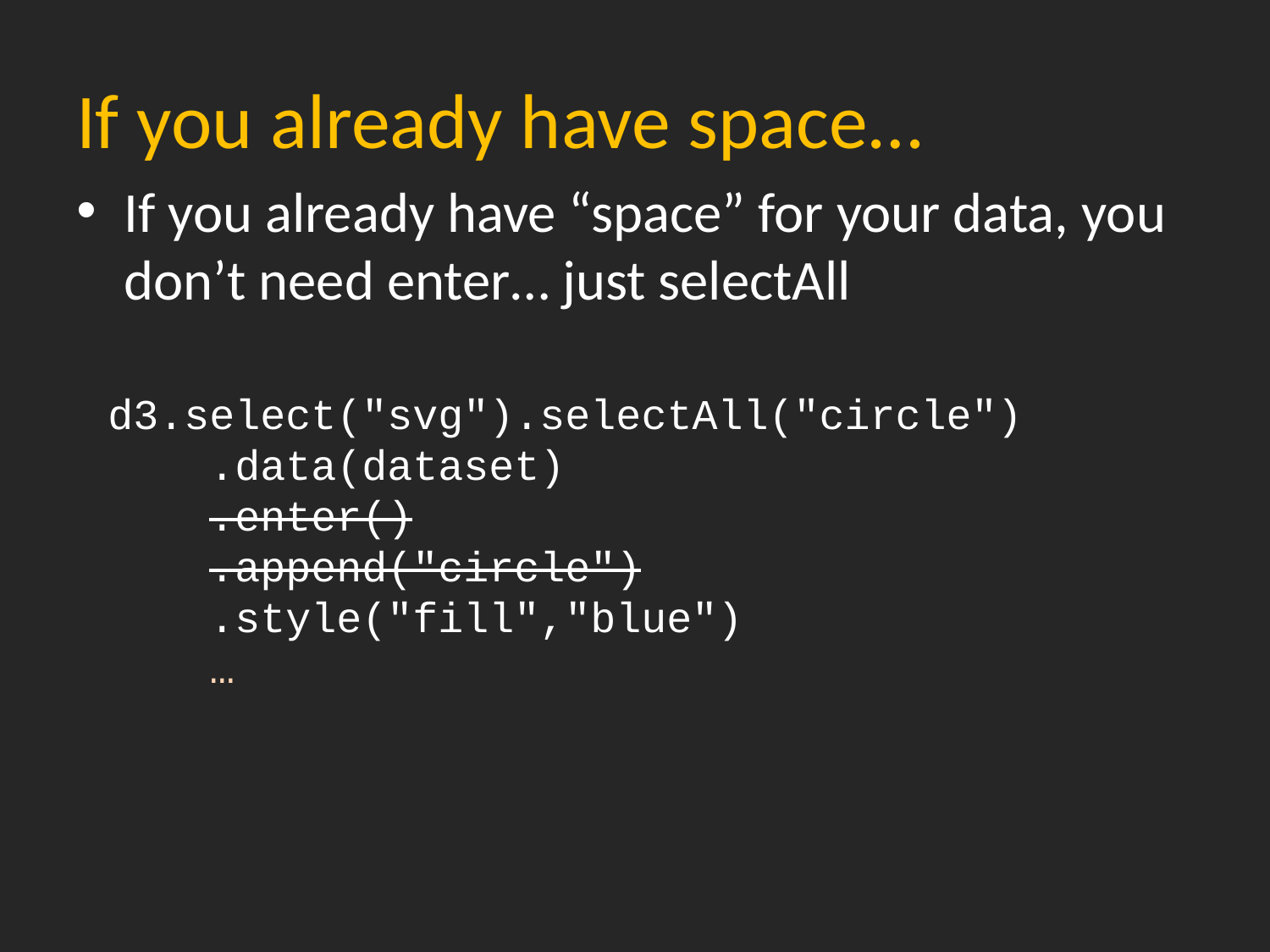

# If you already have space…
If you already have “space” for your data, you don’t need enter… just selectAll
d3.select("svg").selectAll("circle")
    .data(dataset)
    .enter()
    .append("circle")
    .style("fill","blue")
    …